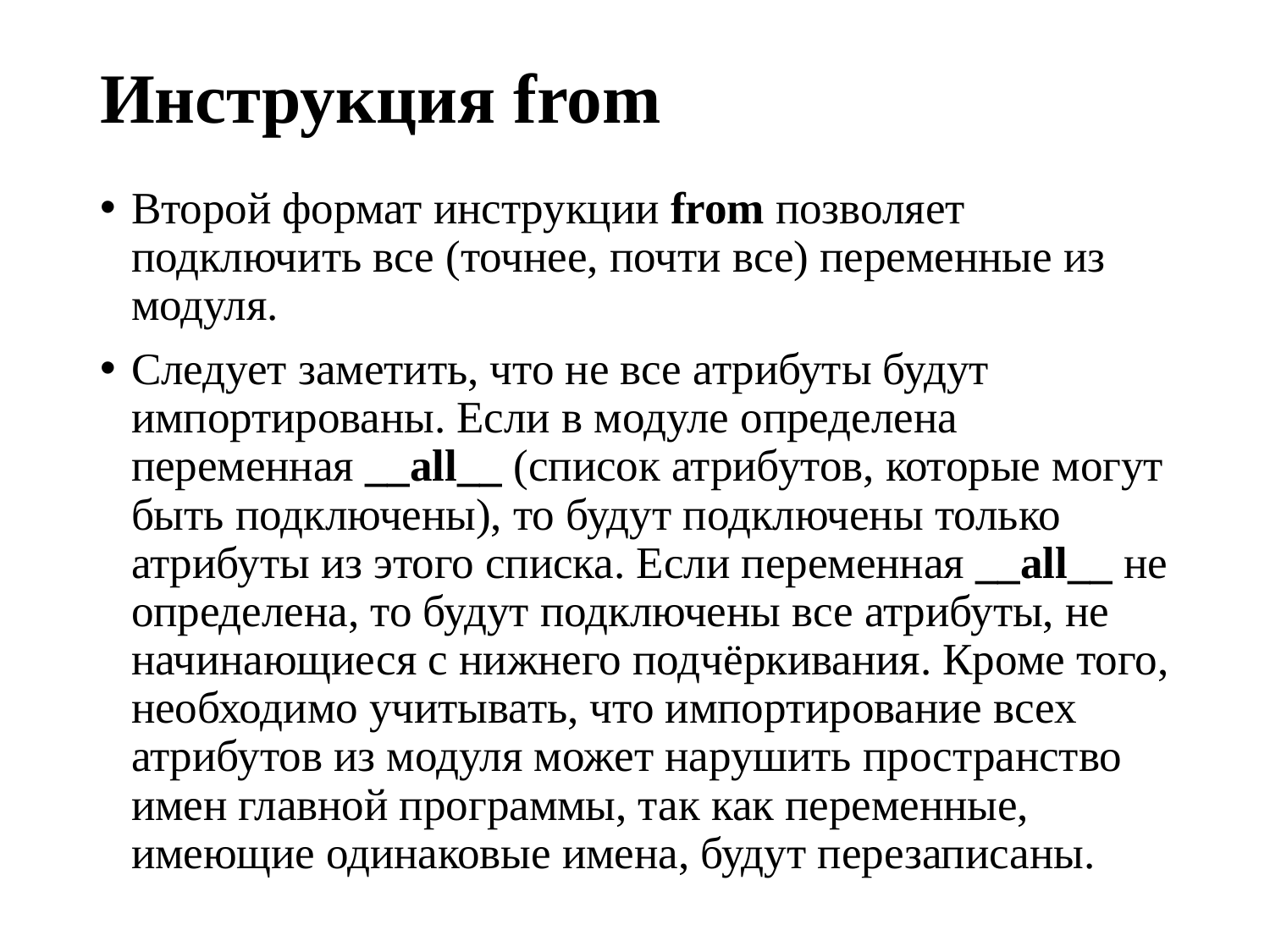

# Инструкция from
Второй формат инструкции from позволяет подключить все (точнее, почти все) переменные из модуля.
Следует заметить, что не все атрибуты будут импортированы. Если в модуле определена переменная __all__ (список атрибутов, которые могут быть подключены), то будут подключены только атрибуты из этого списка. Если переменная __all__ не определена, то будут подключены все атрибуты, не начинающиеся с нижнего подчёркивания. Кроме того, необходимо учитывать, что импортирование всех атрибутов из модуля может нарушить пространство имен главной программы, так как переменные, имеющие одинаковые имена, будут перезаписаны.